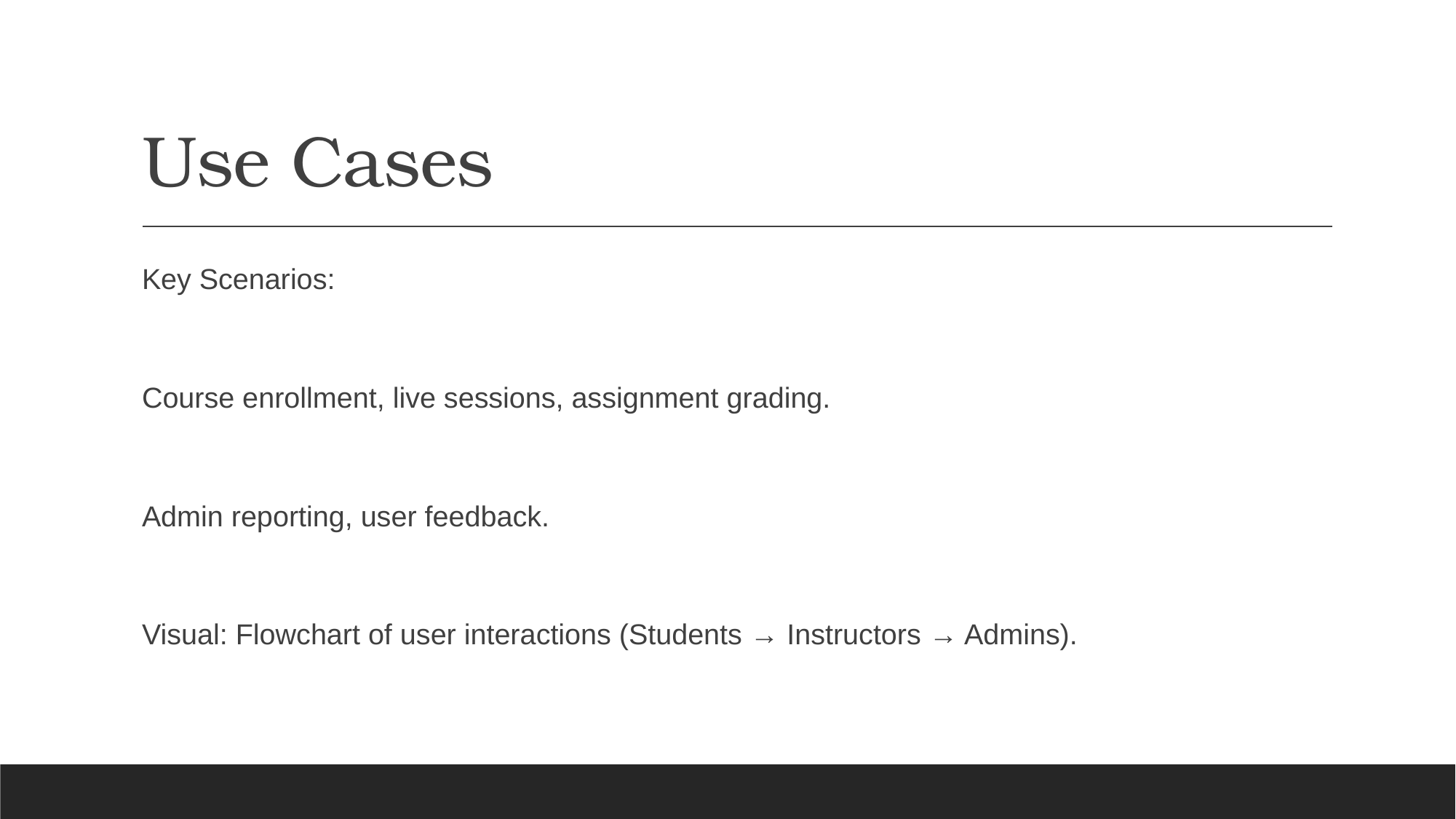

# Use Cases
Key Scenarios:

Course enrollment, live sessions, assignment grading.

Admin reporting, user feedback.

Visual: Flowchart of user interactions (Students → Instructors → Admins).